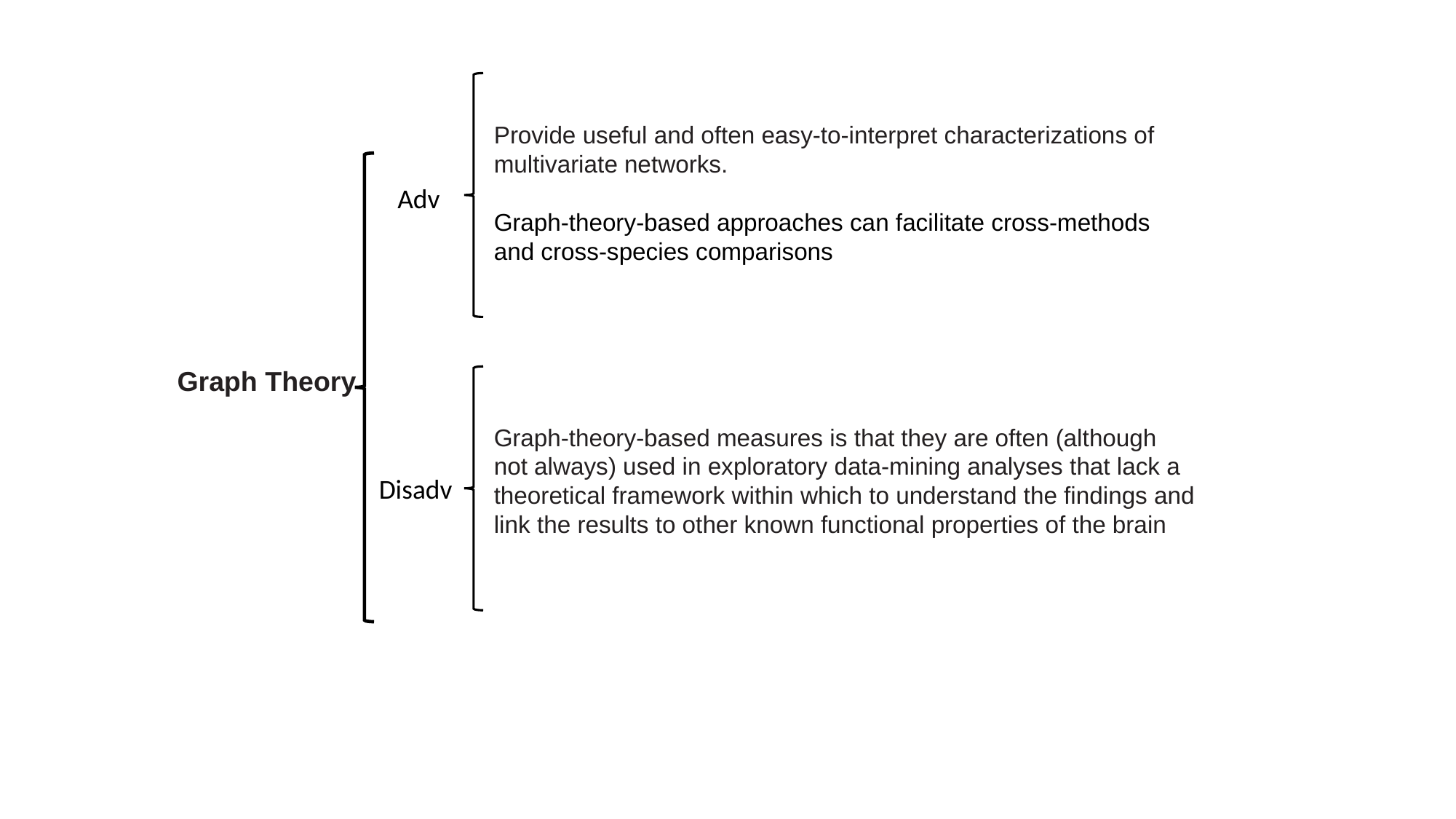

Provide useful and often easy-to-interpret characterizations of multivariate networks.

Graph-theory-based approaches can facilitate cross-methods and cross-species comparisons

Adv
Graph Theory

Graph-theory-based measures is that they are often (although
not always) used in exploratory data-mining analyses that lack a theoretical framework within which to understand the findings and link the results to other known functional properties of the brain
Disadv